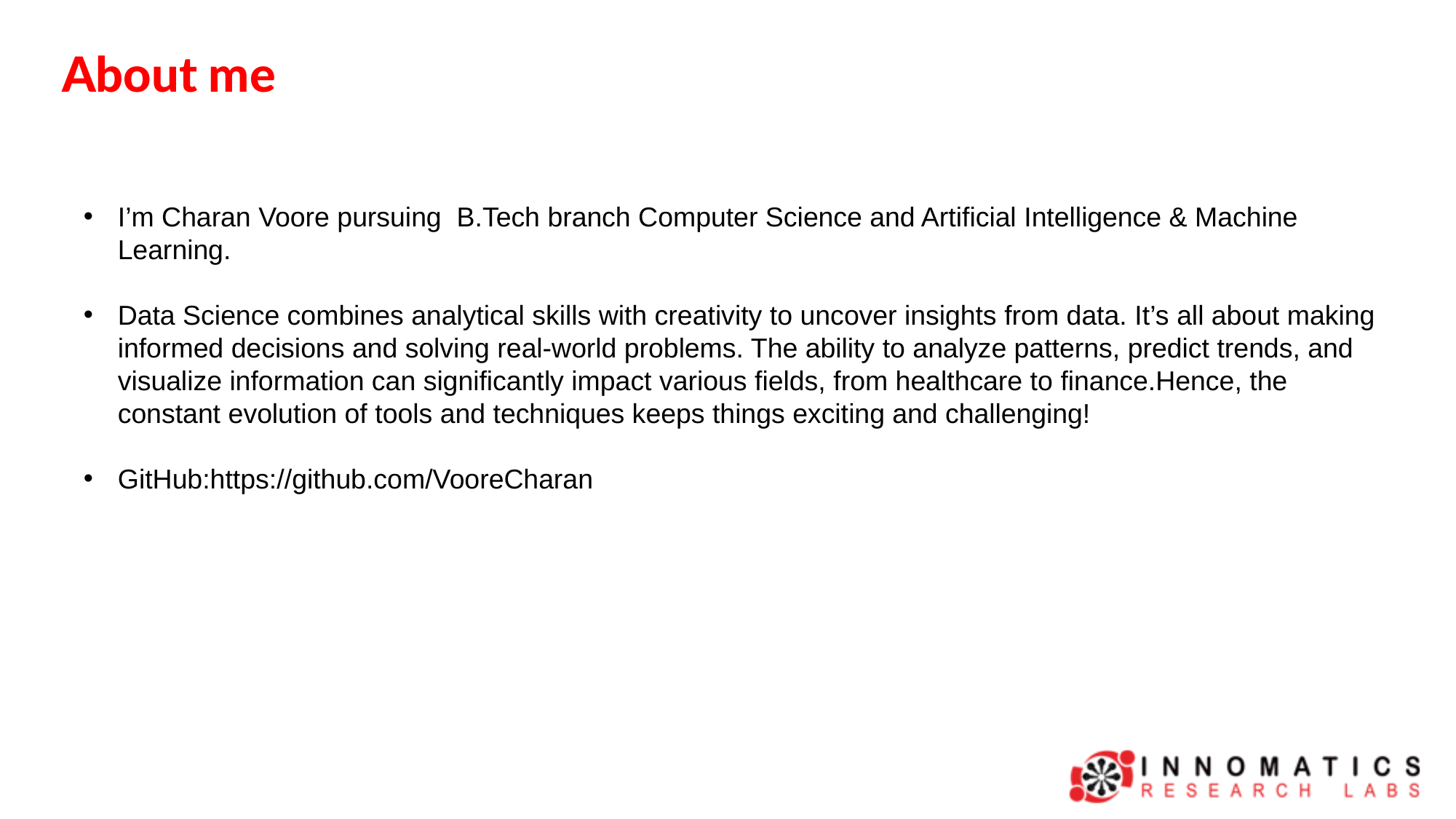

About me

I’m Charan Voore pursuing  B.Tech branch Computer Science and Artificial Intelligence & Machine Learning.

Data Science combines analytical skills with creativity to uncover insights from data. It’s all about making informed decisions and solving real-world problems. The ability to analyze patterns, predict trends, and visualize information can significantly impact various fields, from healthcare to finance.Hence, the constant evolution of tools and techniques keeps things exciting and challenging!

GitHub:https://github.com/VooreCharan